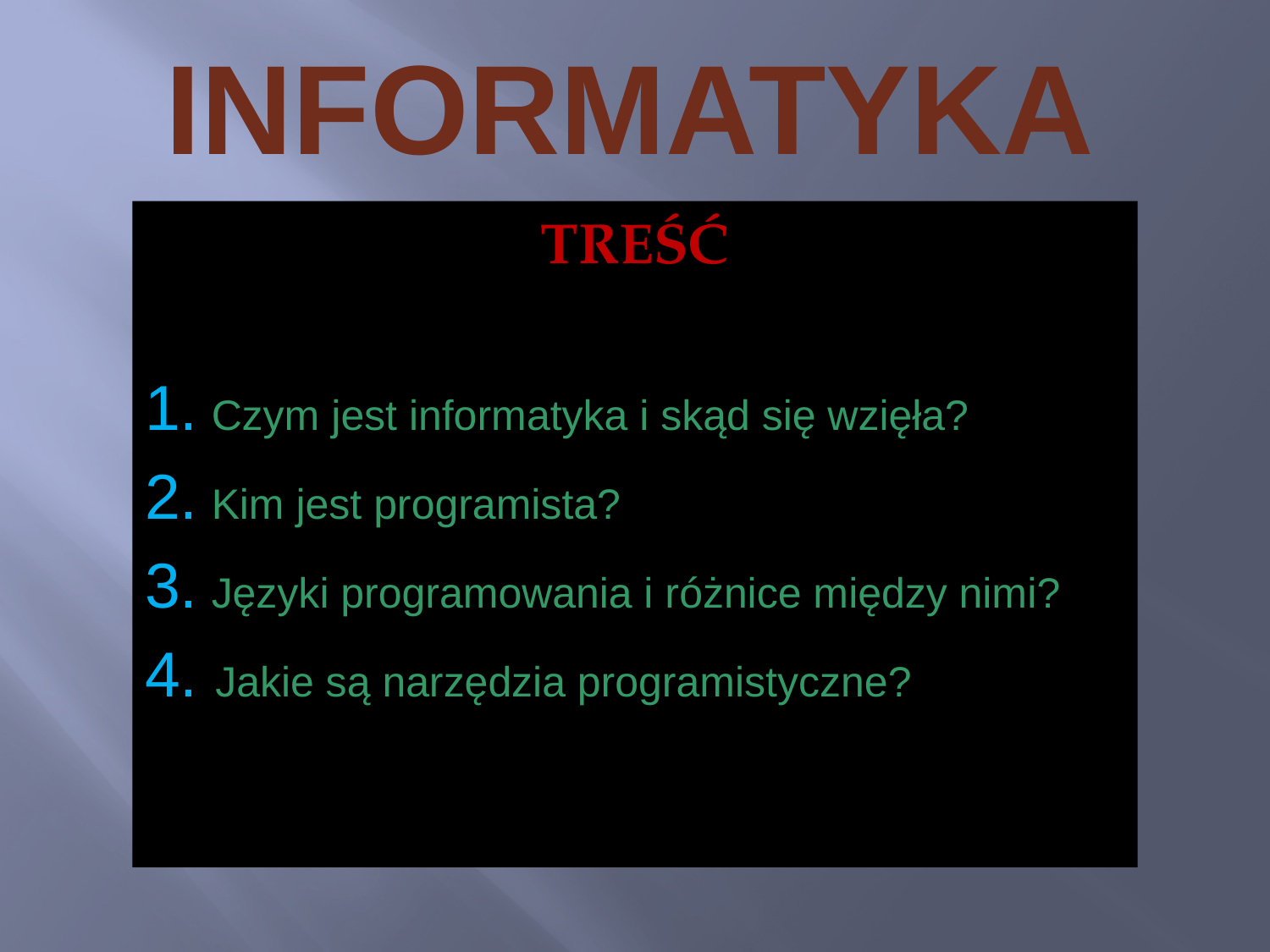

# Informatyka
TREŚĆ

1. Czym jest informatyka i skąd się wzięła?
2. Kim jest programista?
3. Języki programowania i różnice między nimi?
4. Jakie są narzędzia programistyczne?